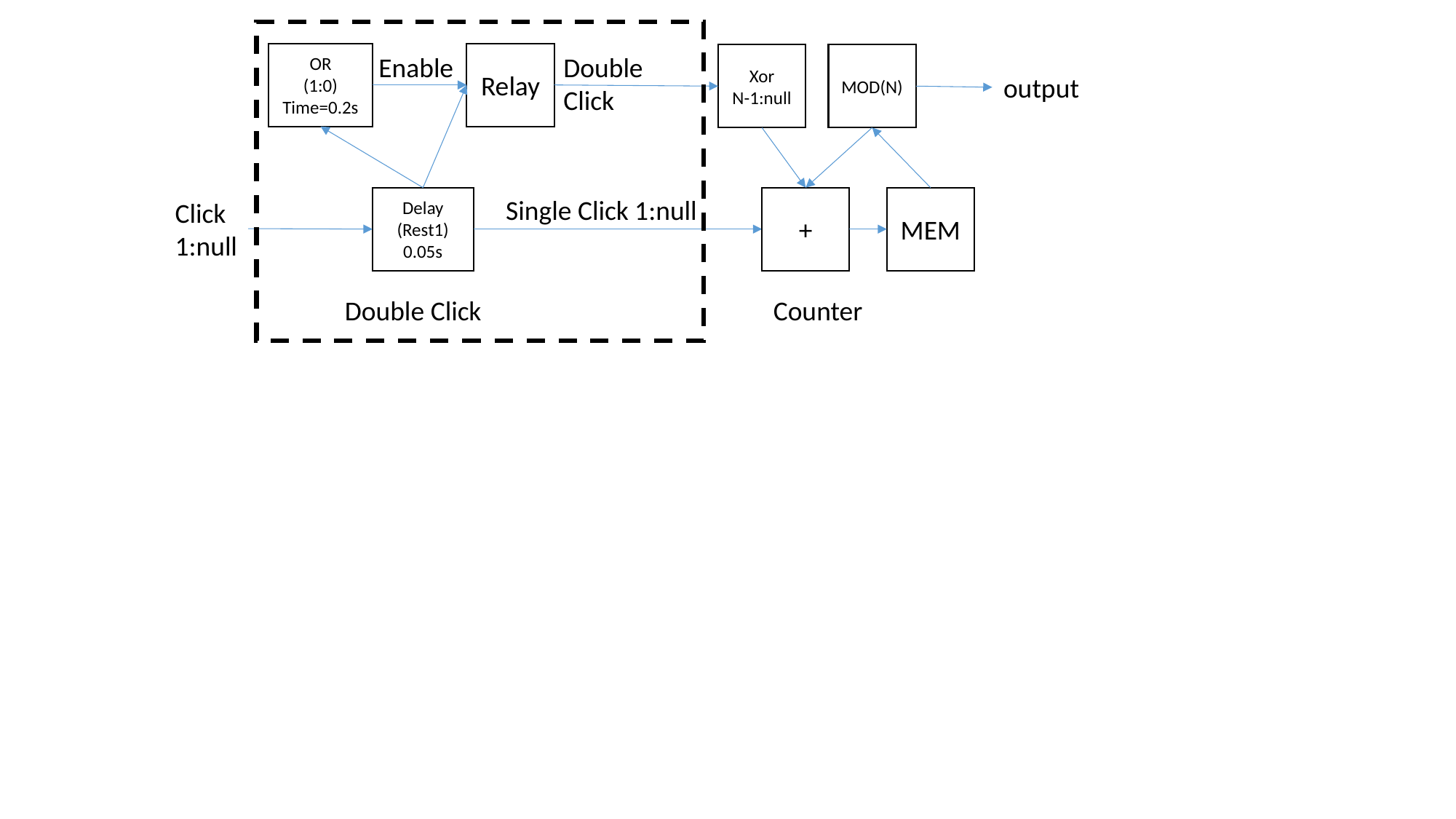

OR
(1:0)
Time=0.2s
Relay
Enable
Double
Click
Xor
N-1:null
MOD(N)
output
Delay
(Rest1)
0.05s
Single Click 1:null
+
MEM
Click
1:null
Double Click
Counter